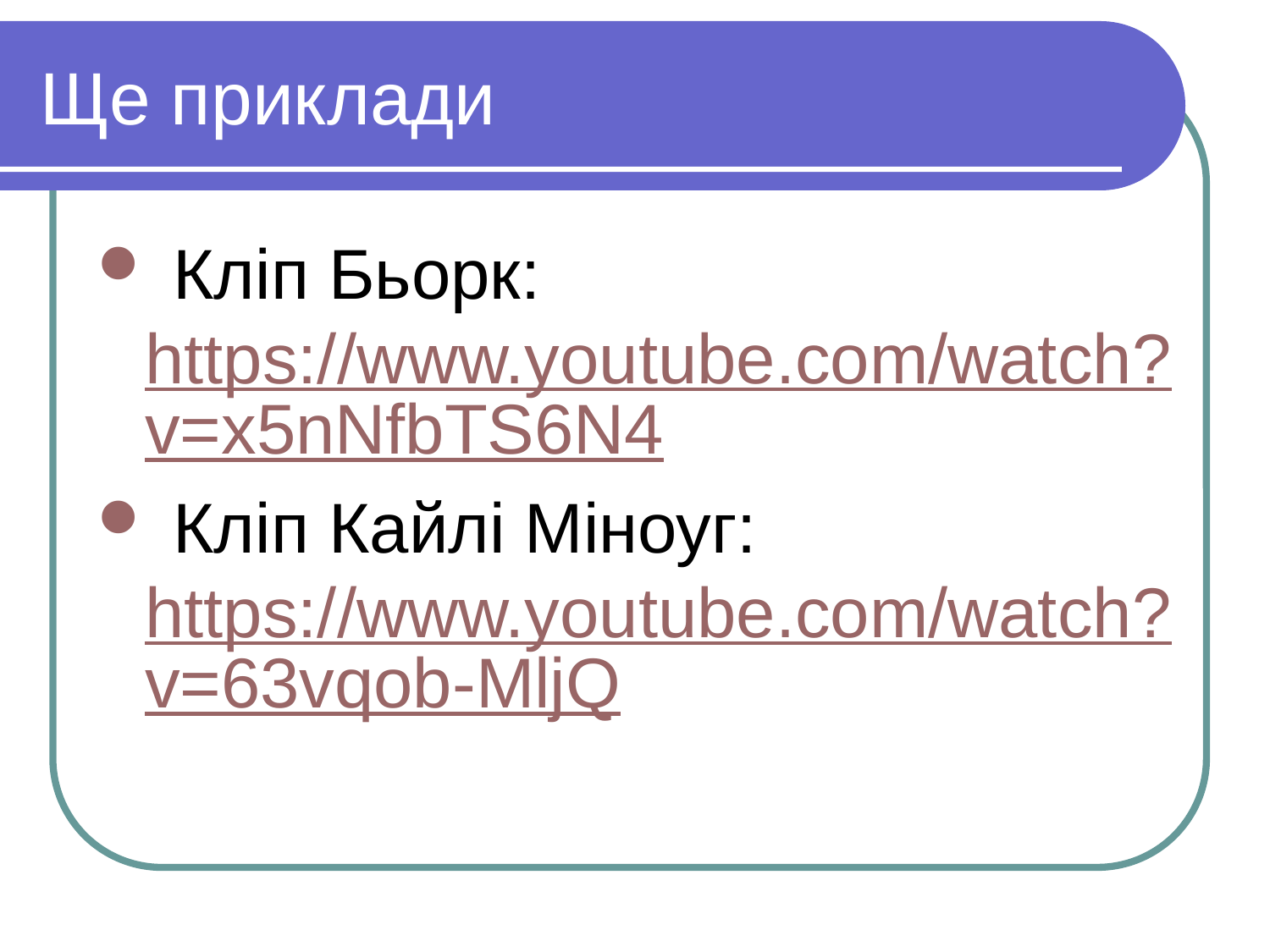

# Ще приклади
 Кліп Бьорк: https://www.youtube.com/watch?v=x5nNfbTS6N4
 Кліп Кайлі Міноуг: https://www.youtube.com/watch?v=63vqob-MljQ